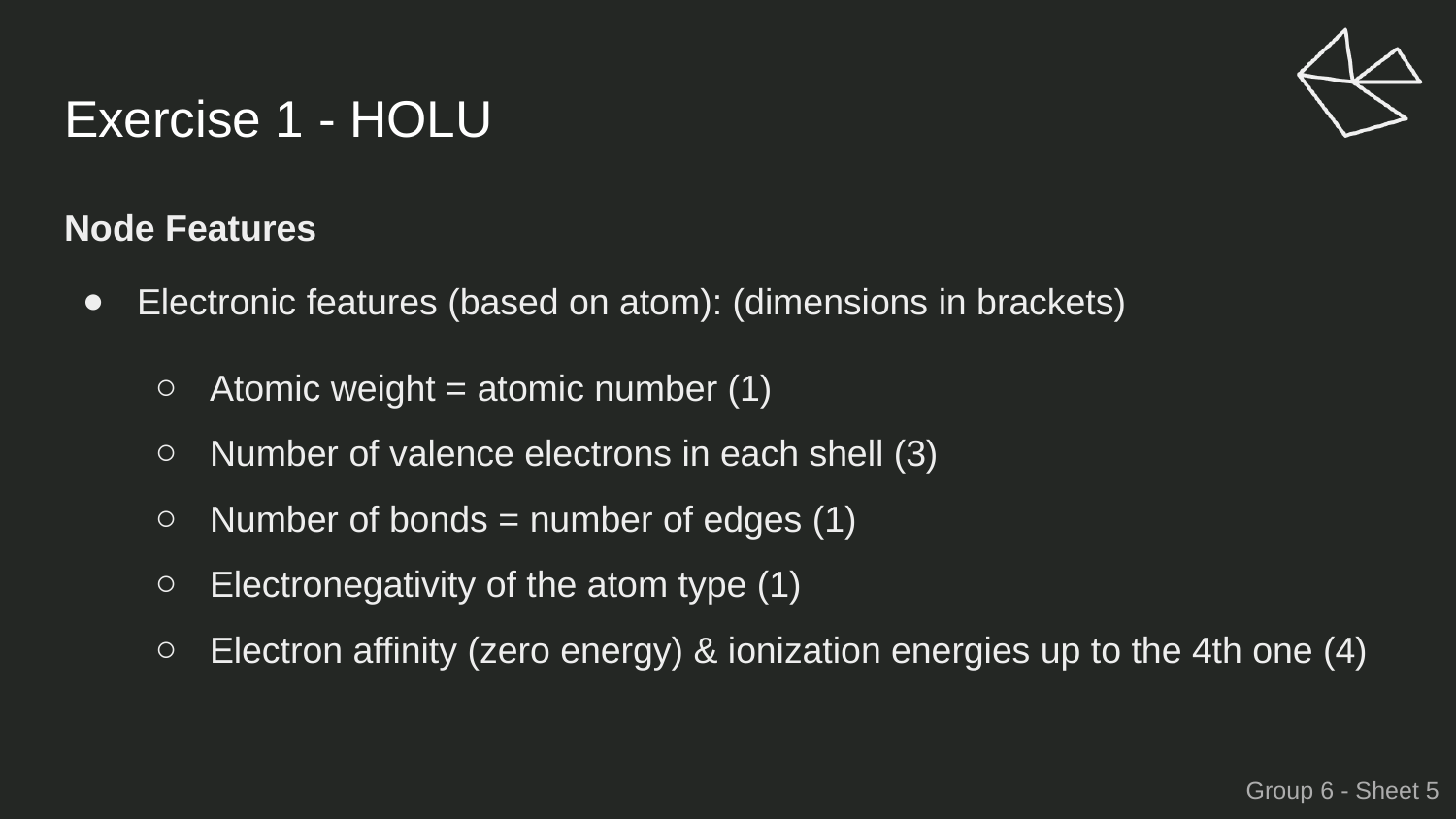

# Exercise 1 - HOLU
Node Features
Electronic features (based on atom): (dimensions in brackets)
Atomic weight = atomic number (1)
Number of valence electrons in each shell (3)
Number of bonds = number of edges (1)
Electronegativity of the atom type (1)
Electron affinity (zero energy) & ionization energies up to the 4th one (4)

Group 6 - Sheet 5